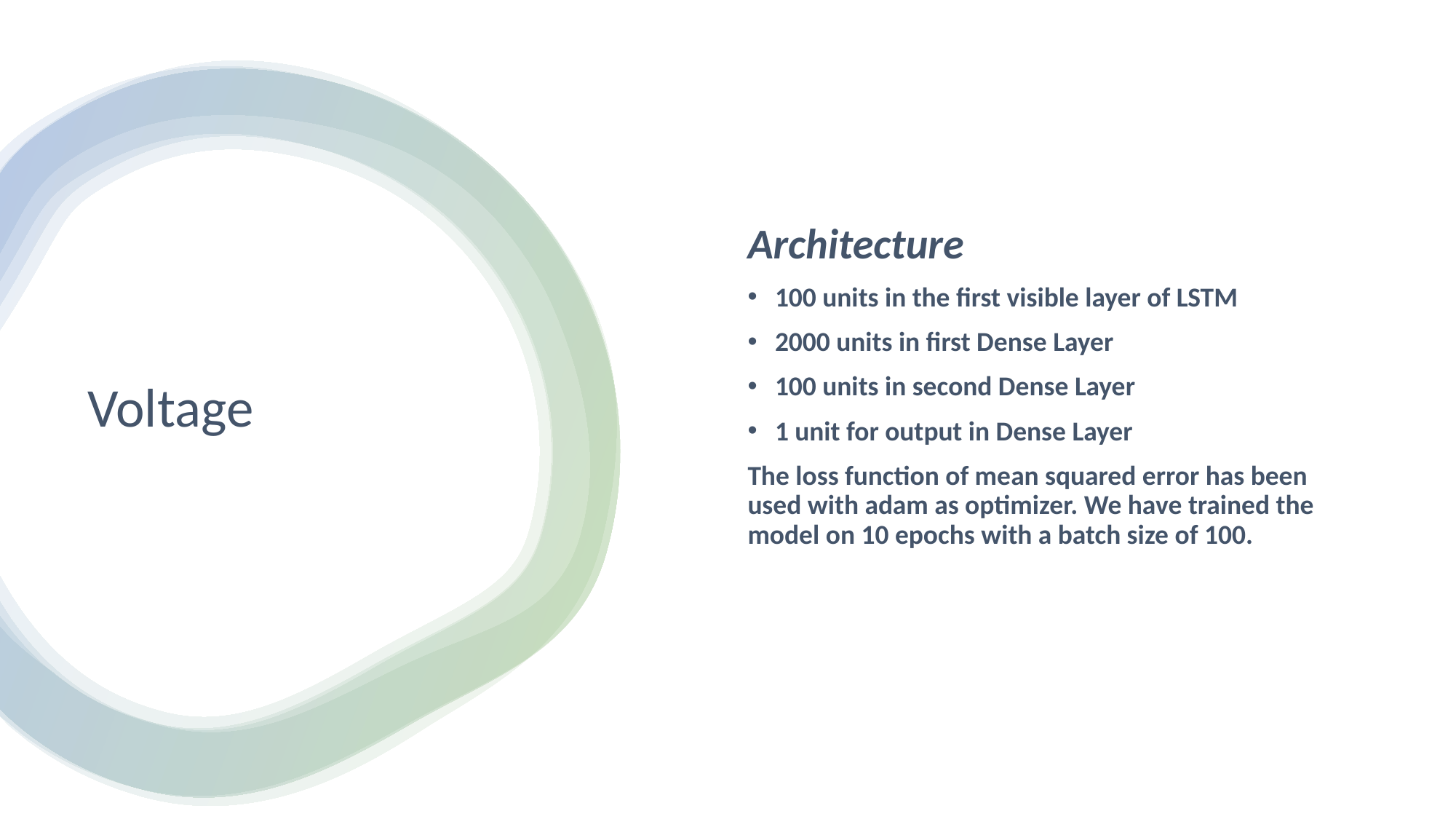

Architecture
100 units in the first visible layer of LSTM
2000 units in first Dense Layer
100 units in second Dense Layer
1 unit for output in Dense Layer
The loss function of mean squared error has been used with adam as optimizer. We have trained the model on 10 epochs with a batch size of 100.

Voltage